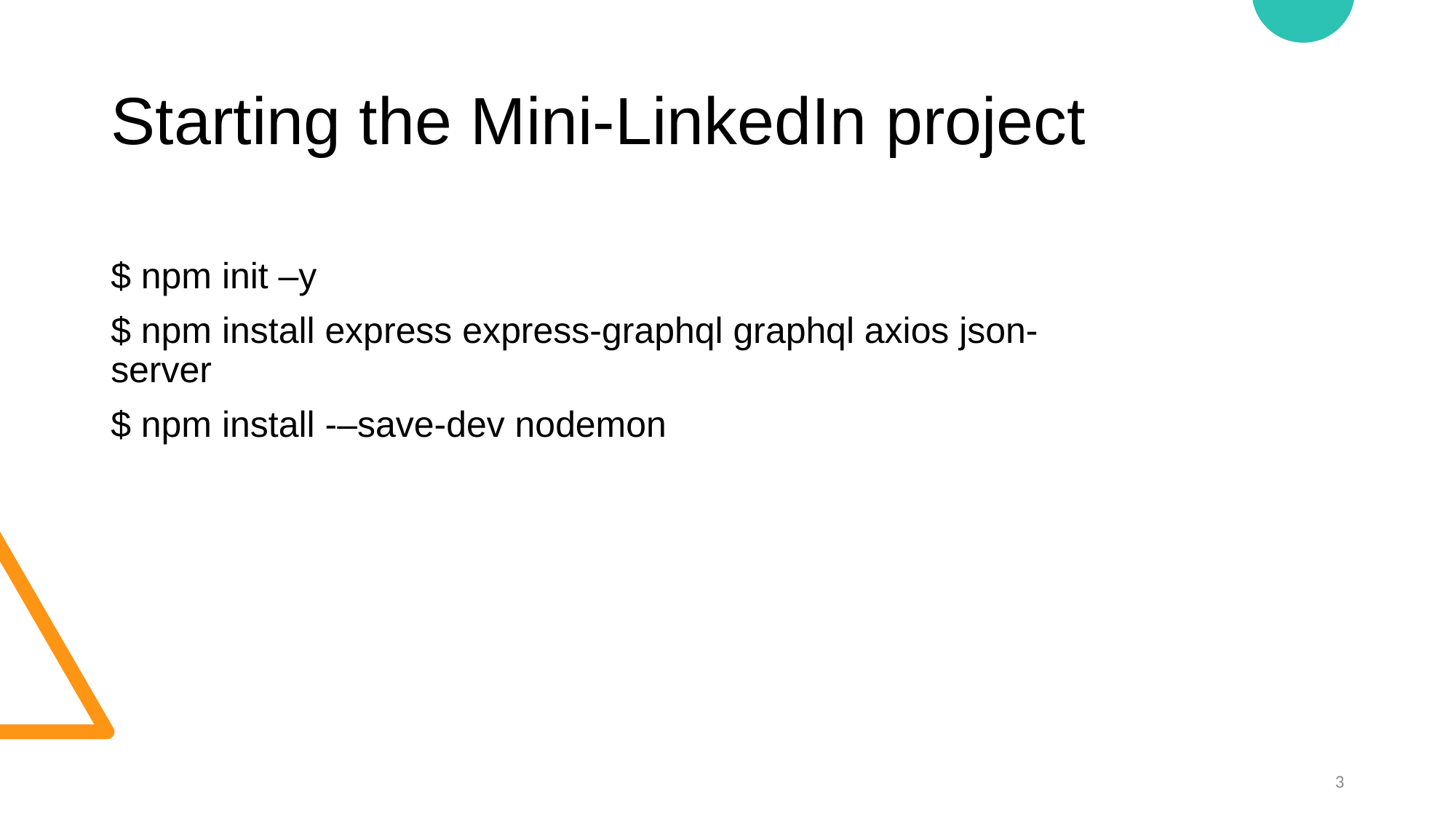

# Starting the Mini-LinkedIn project
$ npm init –y
$ npm install express express-graphql graphql axios json-server
$ npm install -–save-dev nodemon

3